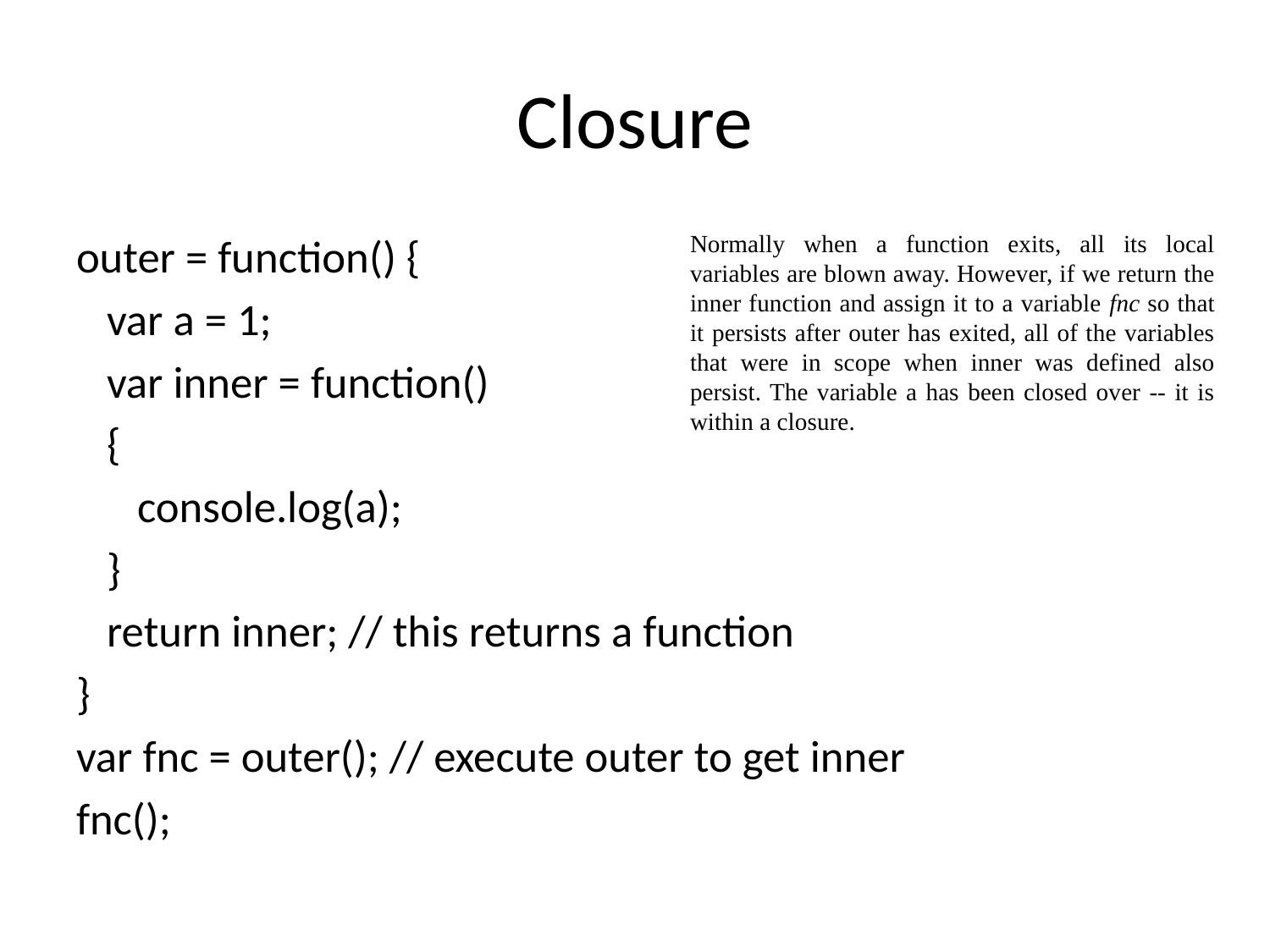

# Closure
Normally when a function exits, all its local variables are blown away. However, if we return the inner function and assign it to a variable fnc so that it persists after outer has exited, all of the variables that were in scope when inner was defined also persist. The variable a has been closed over -- it is within a closure.
outer = function() {
   var a = 1;
   var inner = function()
   {
      console.log(a);
   }
   return inner; // this returns a function
}
var fnc = outer(); // execute outer to get inner
fnc();